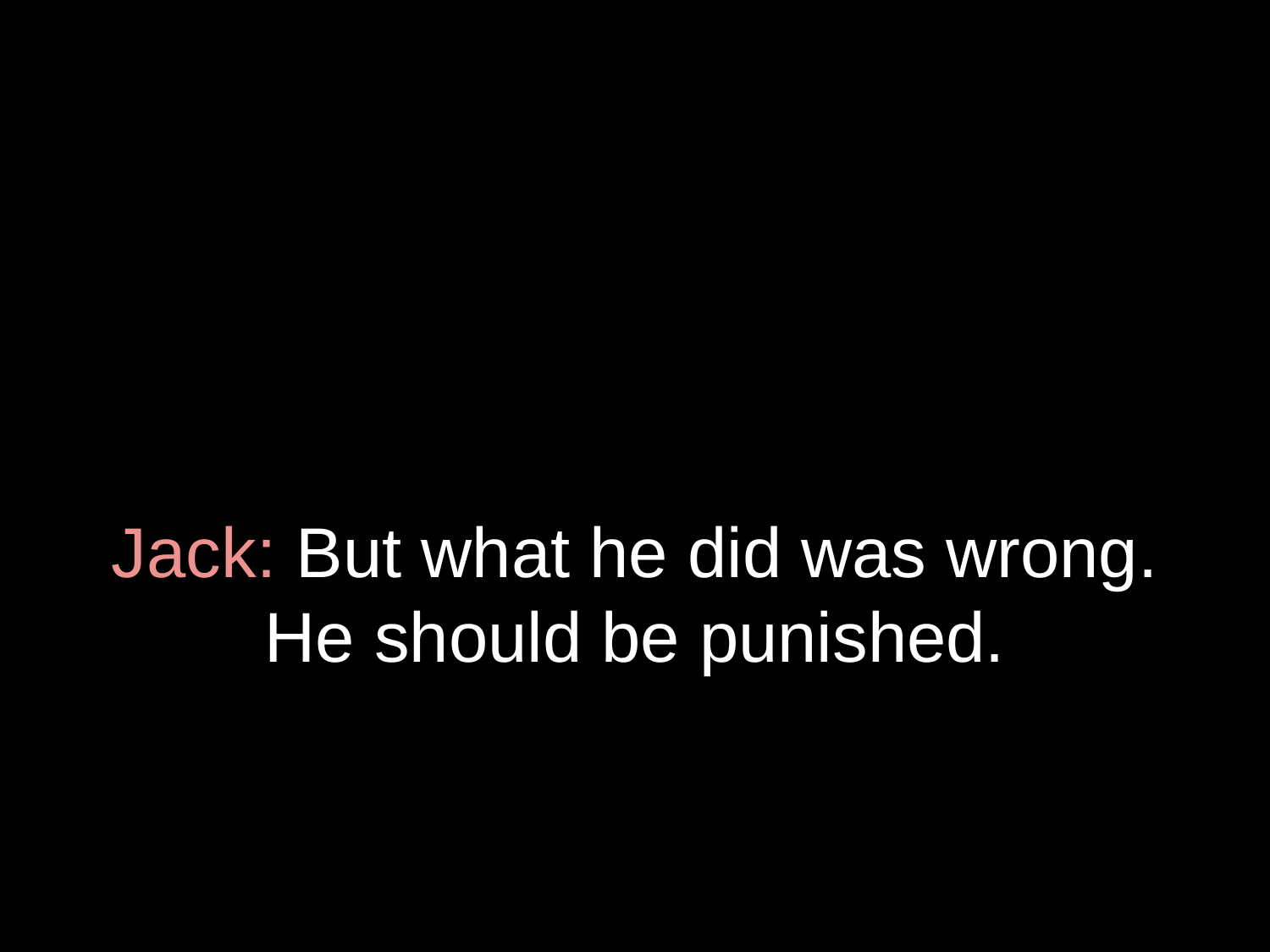

# Jack: But what he did was wrong. He should be punished.